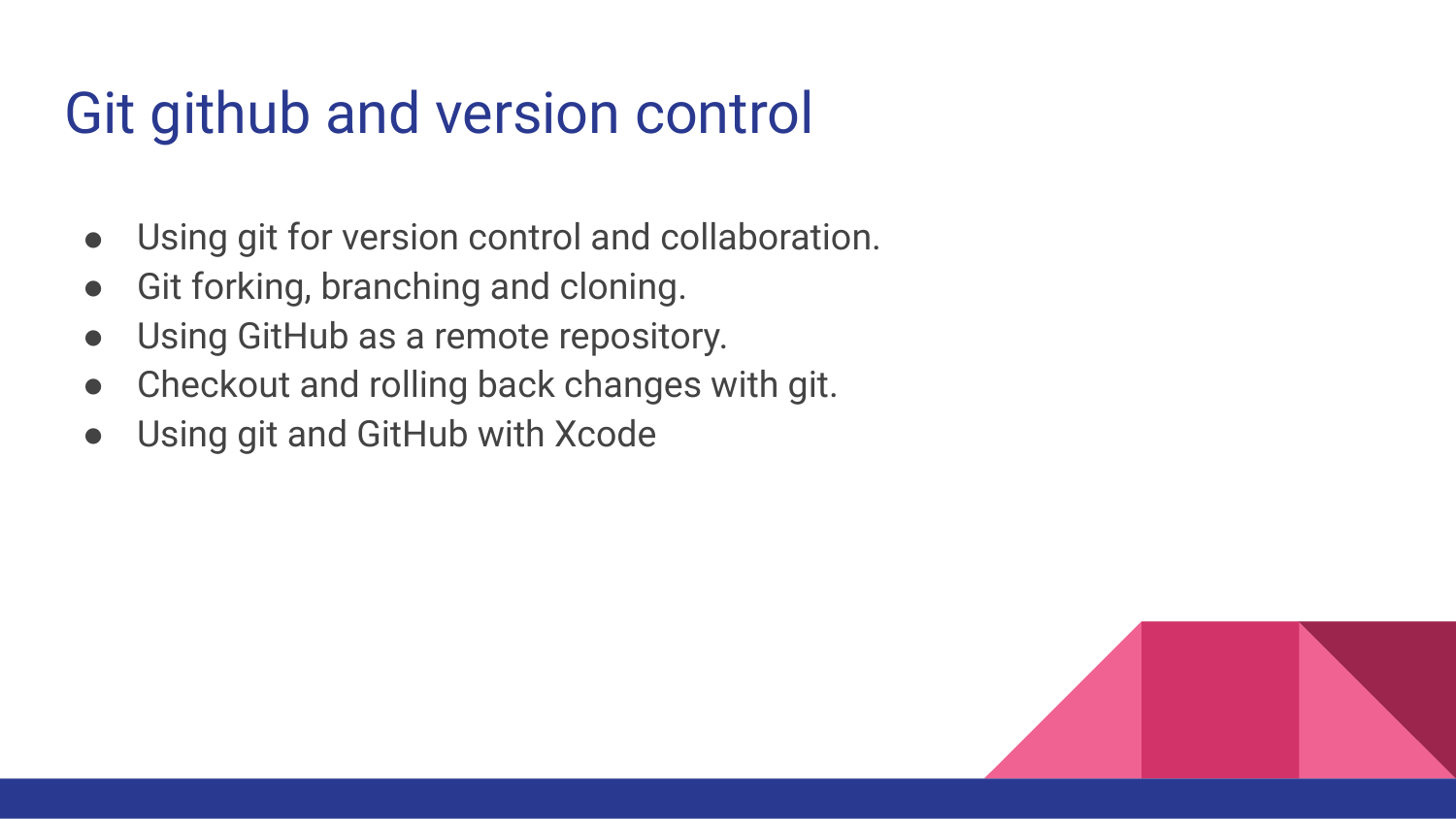

# Git github and version control
Using git for version control and collaboration.
Git forking, branching and cloning.
Using GitHub as a remote repository.
Checkout and rolling back changes with git.
Using git and GitHub with Xcode